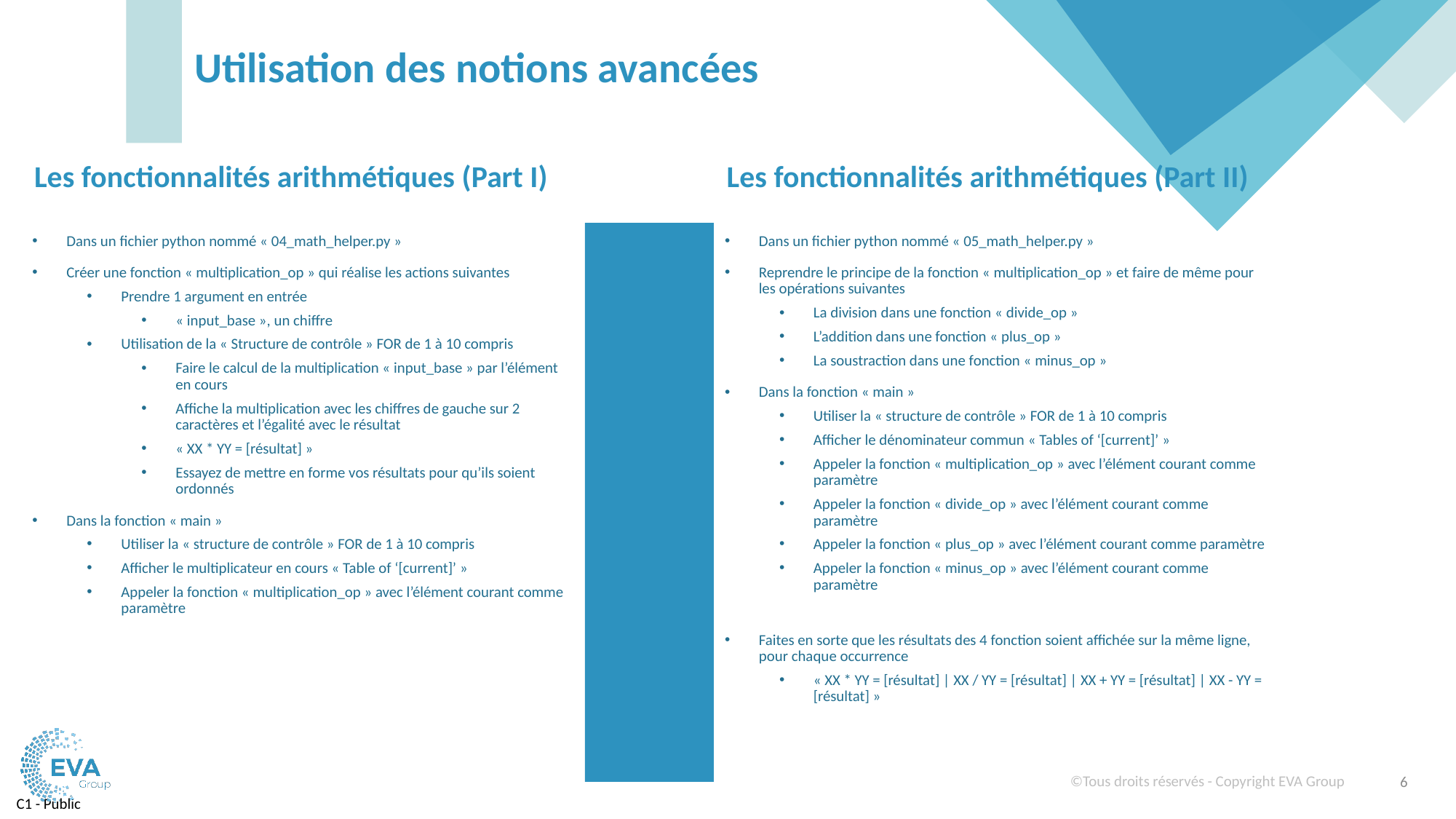

# Utilisation des notions avancées
Les fonctionnalités arithmétiques (Part I)
Les fonctionnalités arithmétiques (Part II)

Dans un fichier python nommé « 05_math_helper.py »
Reprendre le principe de la fonction « multiplication_op » et faire de même pour les opérations suivantes
La division dans une fonction « divide_op »
L’addition dans une fonction « plus_op »
La soustraction dans une fonction « minus_op »
Dans la fonction « main »
Utiliser la « structure de contrôle » FOR de 1 à 10 compris
Afficher le dénominateur commun « Tables of ‘[current]’ »
Appeler la fonction « multiplication_op » avec l’élément courant comme paramètre
Appeler la fonction « divide_op » avec l’élément courant comme paramètre
Appeler la fonction « plus_op » avec l’élément courant comme paramètre
Appeler la fonction « minus_op » avec l’élément courant comme paramètre

Faites en sorte que les résultats des 4 fonction soient affichée sur la même ligne, pour chaque occurrence
« XX * YY = [résultat] | XX / YY = [résultat] | XX + YY = [résultat] | XX - YY = [résultat] »

Dans un fichier python nommé « 04_math_helper.py »
Créer une fonction « multiplication_op » qui réalise les actions suivantes
Prendre 1 argument en entrée
« input_base », un chiffre
Utilisation de la « Structure de contrôle » FOR de 1 à 10 compris
Faire le calcul de la multiplication « input_base » par l’élément en cours
Affiche la multiplication avec les chiffres de gauche sur 2 caractères et l’égalité avec le résultat
« XX * YY = [résultat] »
Essayez de mettre en forme vos résultats pour qu’ils soient ordonnés
Dans la fonction « main »
Utiliser la « structure de contrôle » FOR de 1 à 10 compris
Afficher le multiplicateur en cours « Table of ‘[current]’ »
Appeler la fonction « multiplication_op » avec l’élément courant comme paramètre